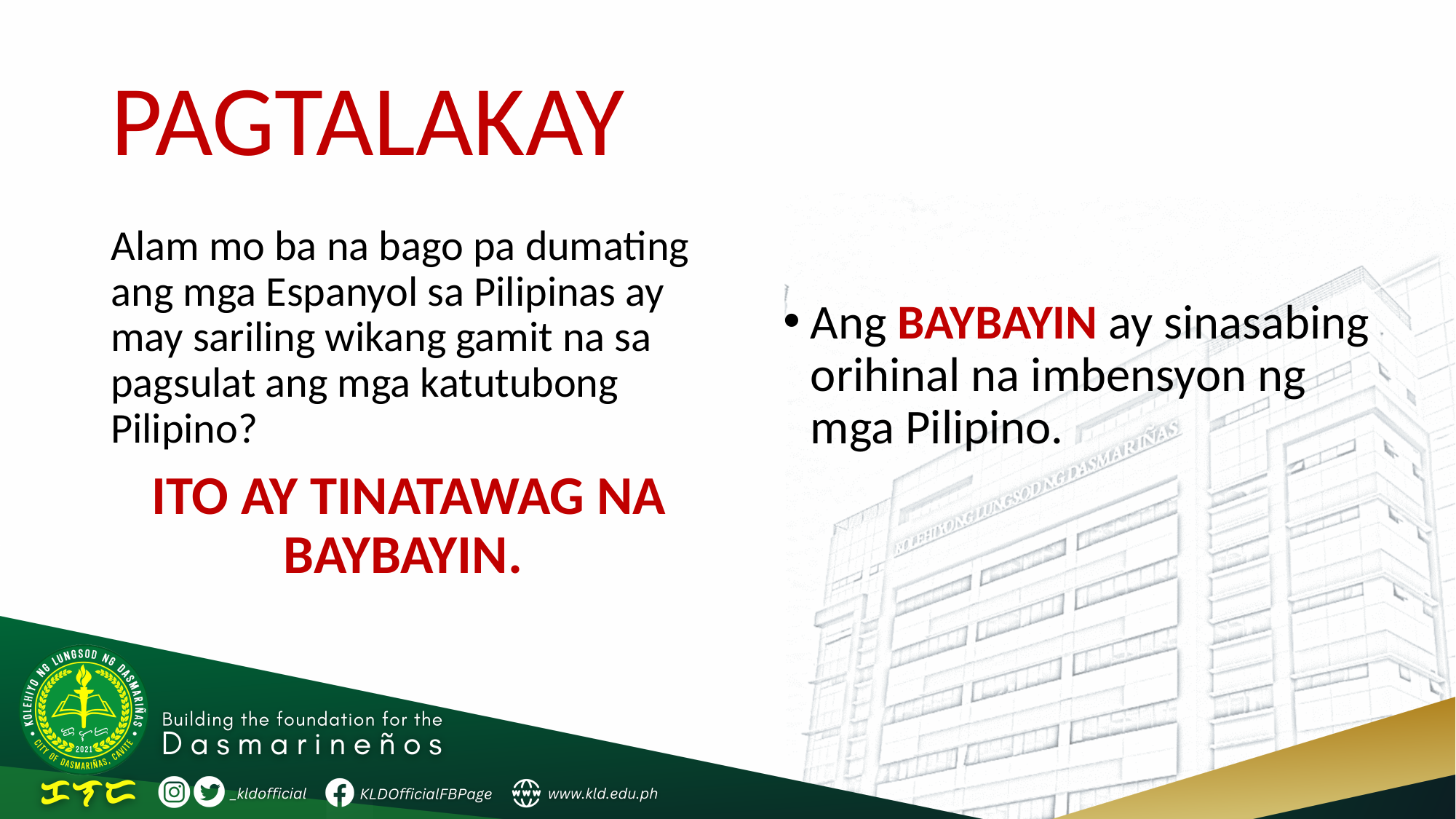

# PAGTALAKAY
Alam mo ba na bago pa dumating ang mga Espanyol sa Pilipinas ay may sariling wikang gamit na sa pagsulat ang mga katutubong Pilipino?
ITO AY TINATAWAG NA BAYBAYIN.
Ang BAYBAYIN ay sinasabing orihinal na imbensyon ng mga Pilipino.